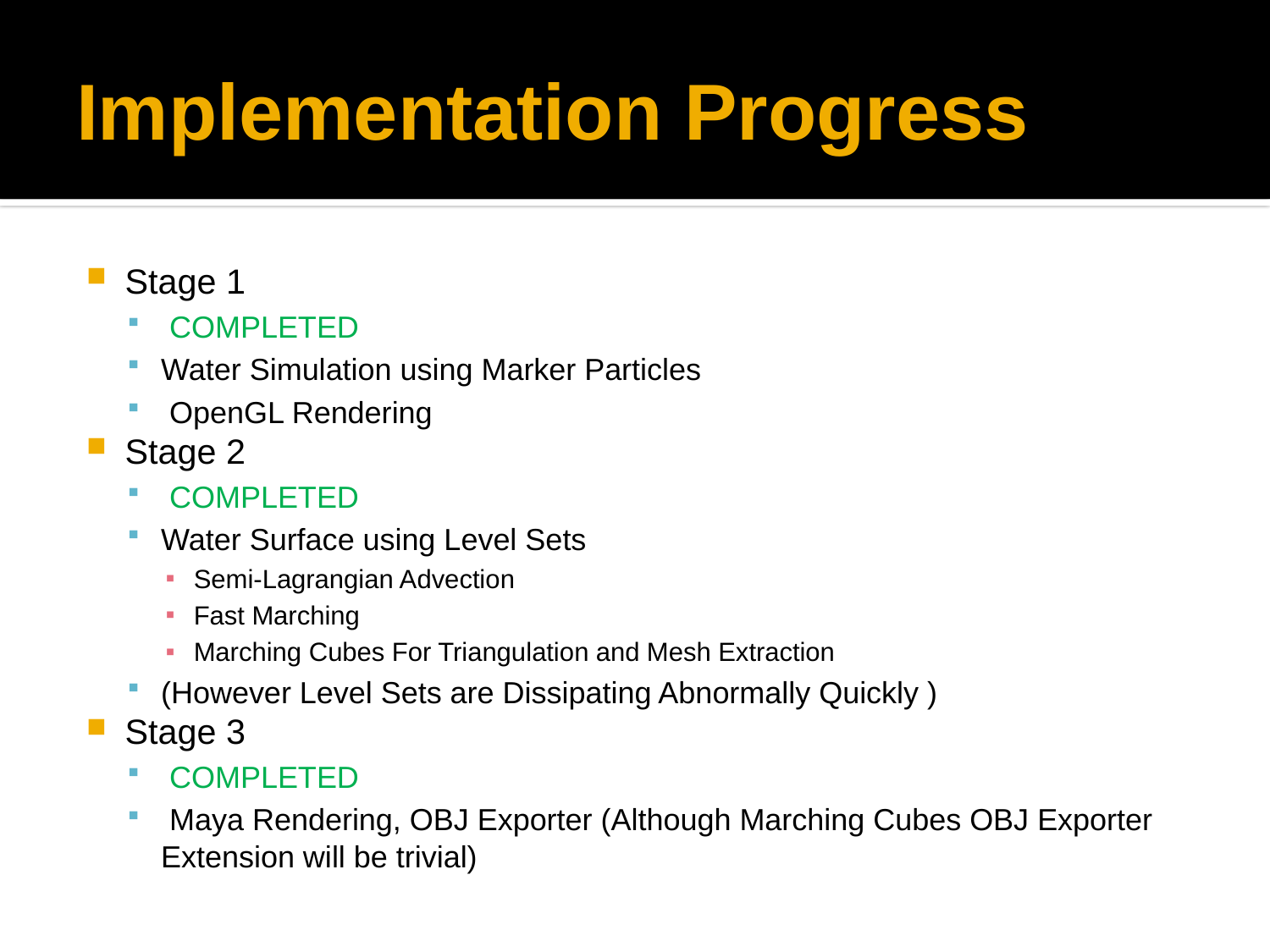

# Implementation Progress
Stage 1
 COMPLETED
Water Simulation using Marker Particles
 OpenGL Rendering
Stage 2
 COMPLETED
Water Surface using Level Sets
Semi-Lagrangian Advection
Fast Marching
Marching Cubes For Triangulation and Mesh Extraction
(However Level Sets are Dissipating Abnormally Quickly )
Stage 3
 COMPLETED
 Maya Rendering, OBJ Exporter (Although Marching Cubes OBJ Exporter Extension will be trivial)